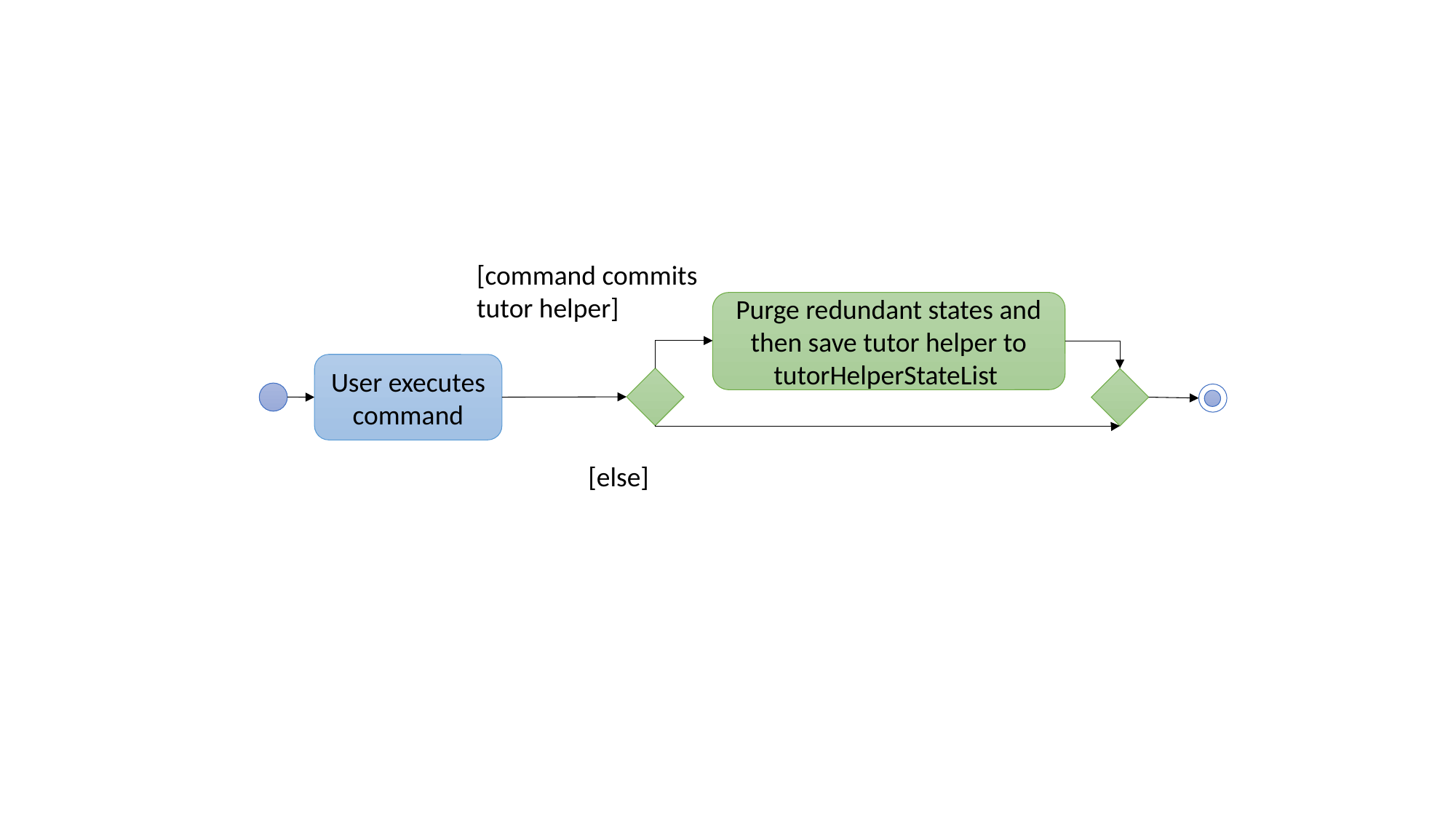

[command commits tutor helper]
Purge redundant states and then save tutor helper to tutorHelperStateList
User executes command

[else]